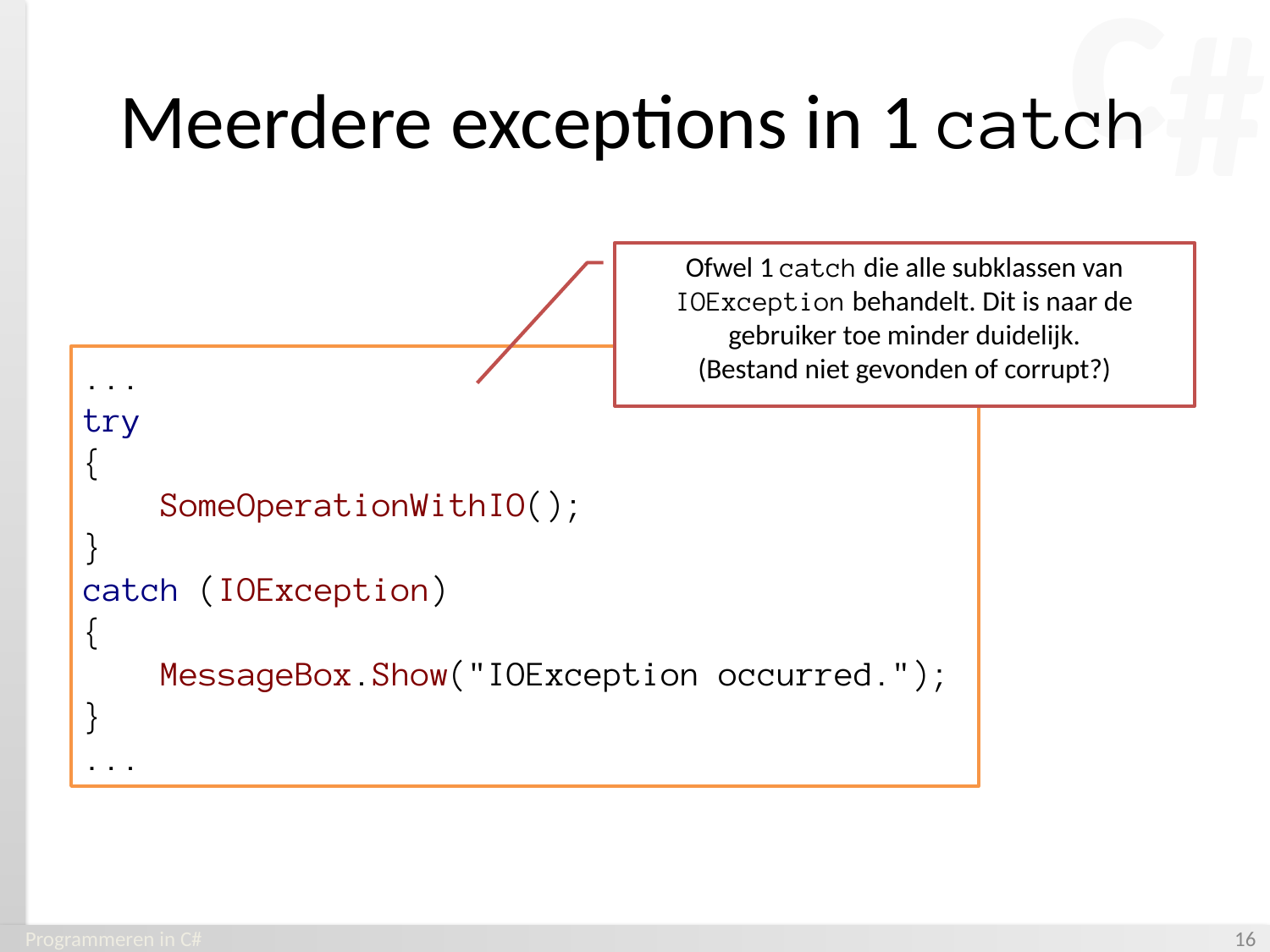

# Meerdere exceptions in 1 catch
Ofwel 1 catch die alle subklassen van IOException behandelt. Dit is naar de gebruiker toe minder duidelijk.
(Bestand niet gevonden of corrupt?)
...
try
{
    SomeOperationWithIO();
}
catch (IOException)
{
    MessageBox.Show("IOException occurred.");
}
...
Programmeren in C#
16